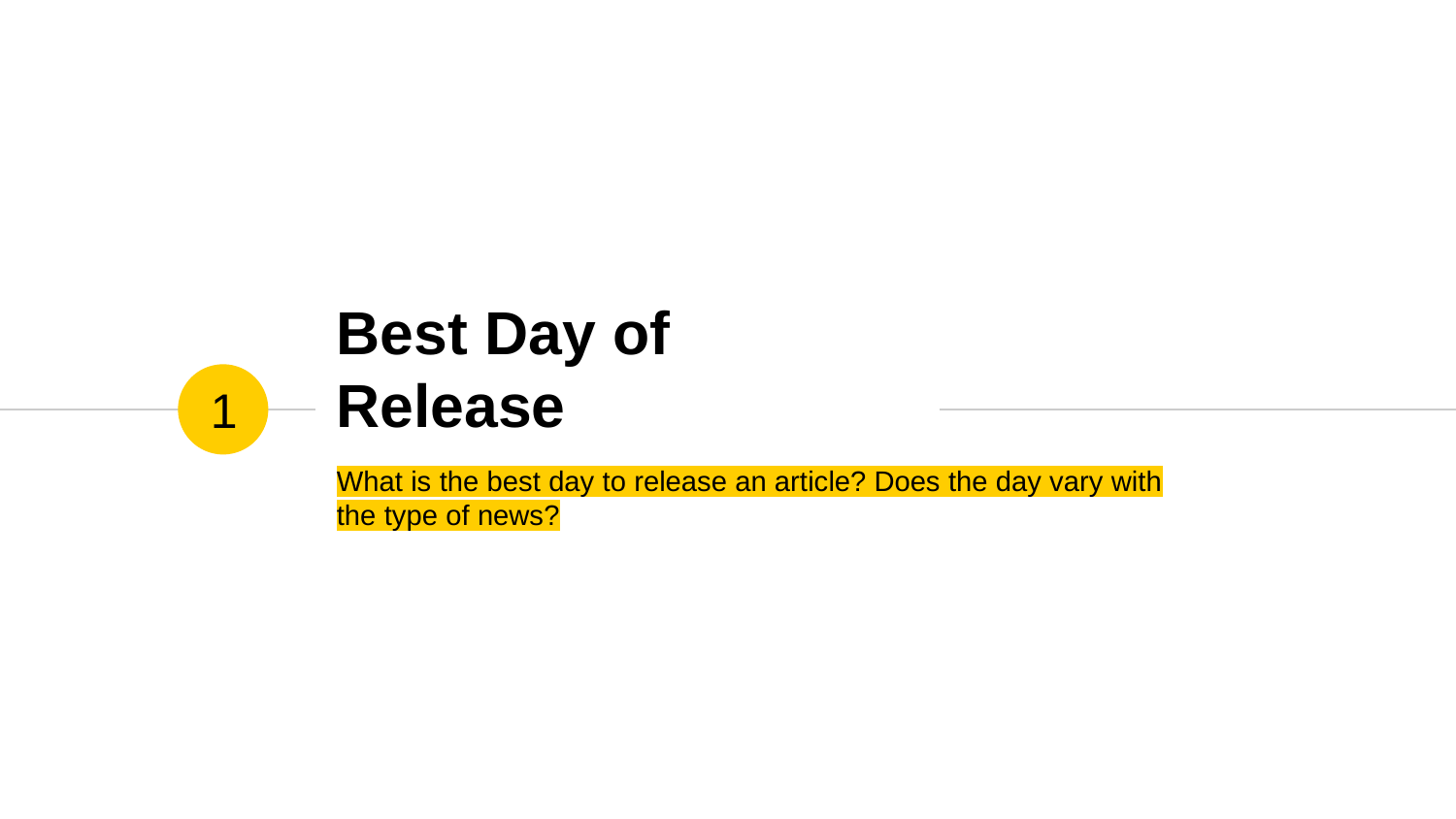

# Best Day of Release
1
What is the best day to release an article? Does the day vary with the type of news?